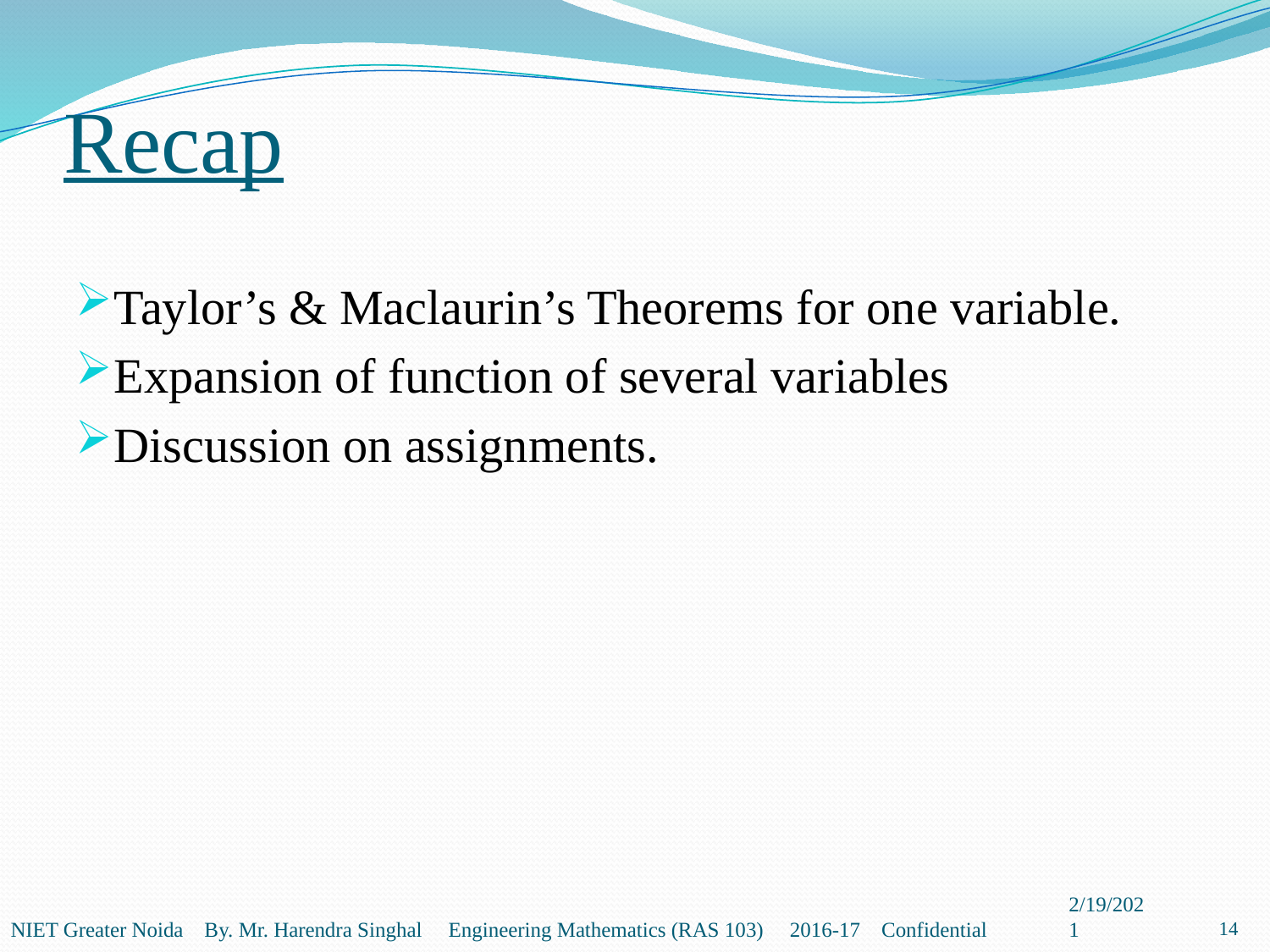

# Recap
Taylor’s & Maclaurin’s Theorems for one variable.
Expansion of function of several variables
Discussion on assignments.
14
NIET Greater Noida    By. Mr. Harendra Singhal     Engineering Mathematics (RAS 103)     2016-17    Confidential
2/19/2021